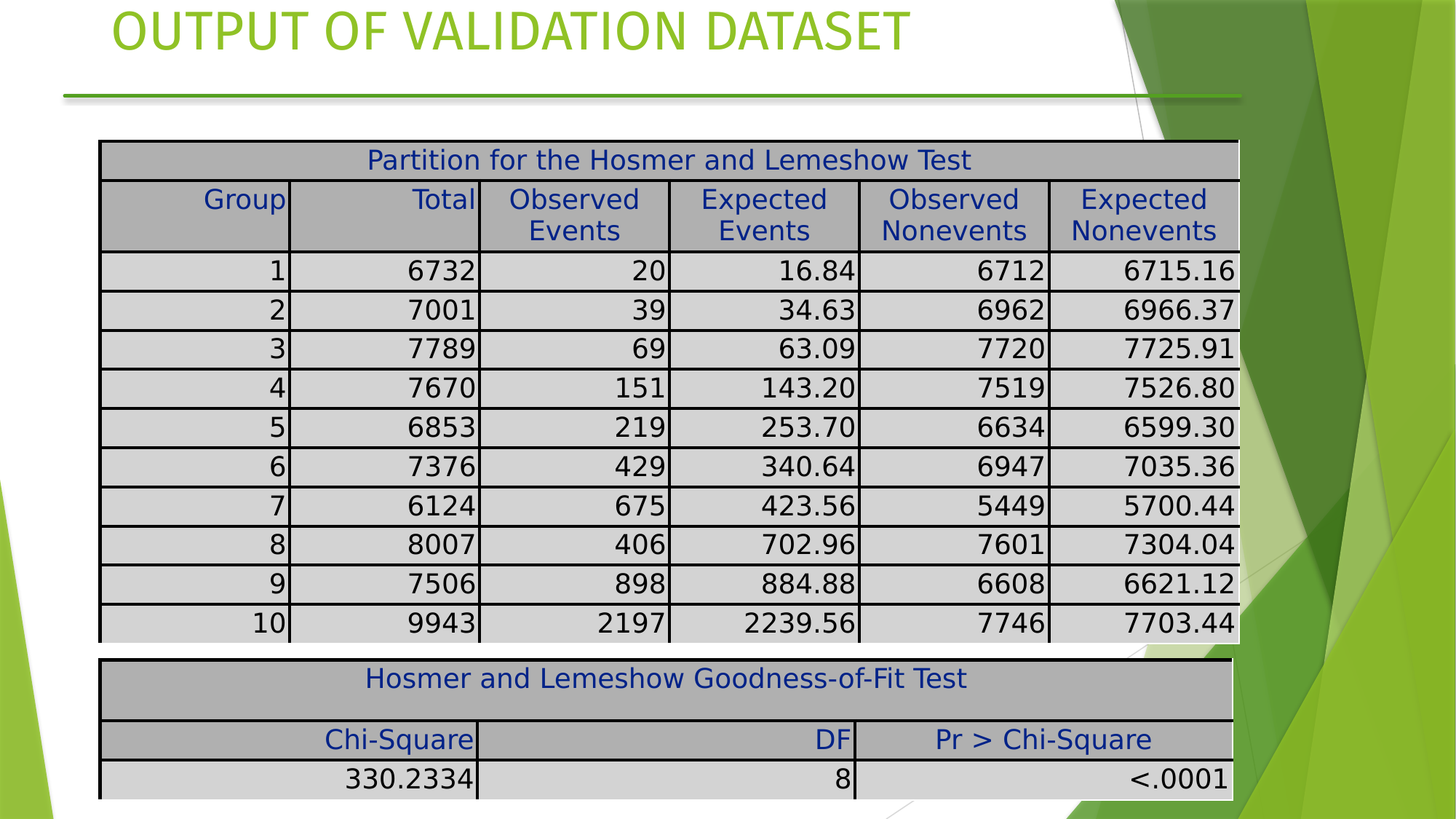

# OUTPUT OF VALIDATION DATASET

| Partition for the Hosmer and Lemeshow Test |  |  |  |  |  |
| --- | --- | --- | --- | --- | --- |
| Group | Total | Observed Events | Expected Events | Observed Nonevents | Expected Nonevents |
| 1 | 6732 | 20 | 16.84 | 6712 | 6715.16 |
| 2 | 7001 | 39 | 34.63 | 6962 | 6966.37 |
| 3 | 7789 | 69 | 63.09 | 7720 | 7725.91 |
| 4 | 7670 | 151 | 143.20 | 7519 | 7526.80 |
| 5 | 6853 | 219 | 253.70 | 6634 | 6599.30 |
| 6 | 7376 | 429 | 340.64 | 6947 | 7035.36 |
| 7 | 6124 | 675 | 423.56 | 5449 | 5700.44 |
| 8 | 8007 | 406 | 702.96 | 7601 | 7304.04 |
| 9 | 7506 | 898 | 884.88 | 6608 | 6621.12 |
| 10 | 9943 | 2197 | 2239.56 | 7746 | 7703.44 |
| Hosmer and Lemeshow Goodness-of-Fit Test |  |  |
| --- | --- | --- |
| Chi-Square | DF | Pr > Chi-Square |
| 330.2334 | 8 | <.0001 |